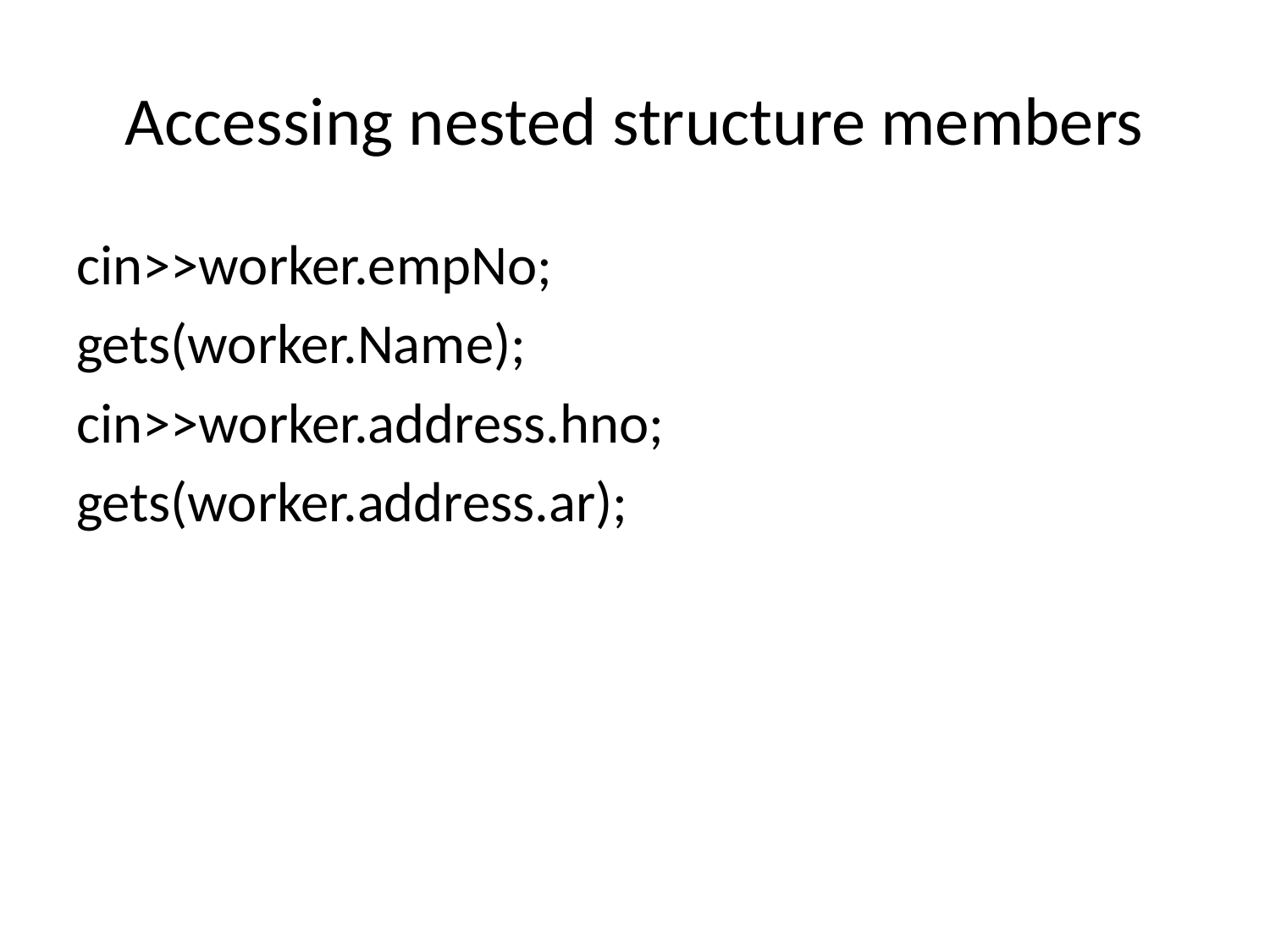

# Accessing nested structure members
cin>>worker.empNo;
gets(worker.Name);
cin>>worker.address.hno;
gets(worker.address.ar);